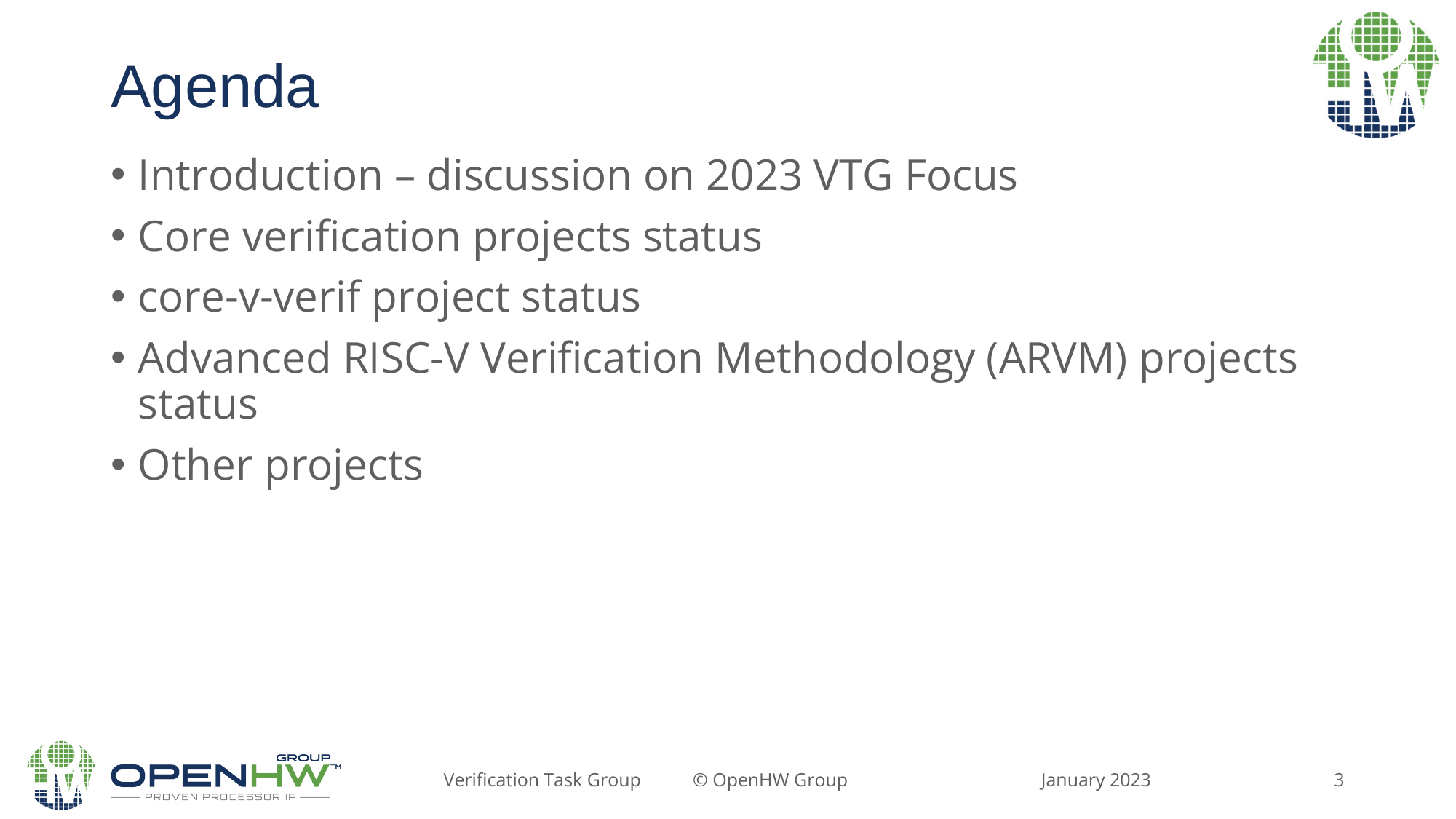

# Agenda
Introduction – discussion on 2023 VTG Focus
Core verification projects status
core-v-verif project status
Advanced RISC-V Verification Methodology (ARVM) projects status
Other projects

January 2023
Verification Task Group           © OpenHW Group
3